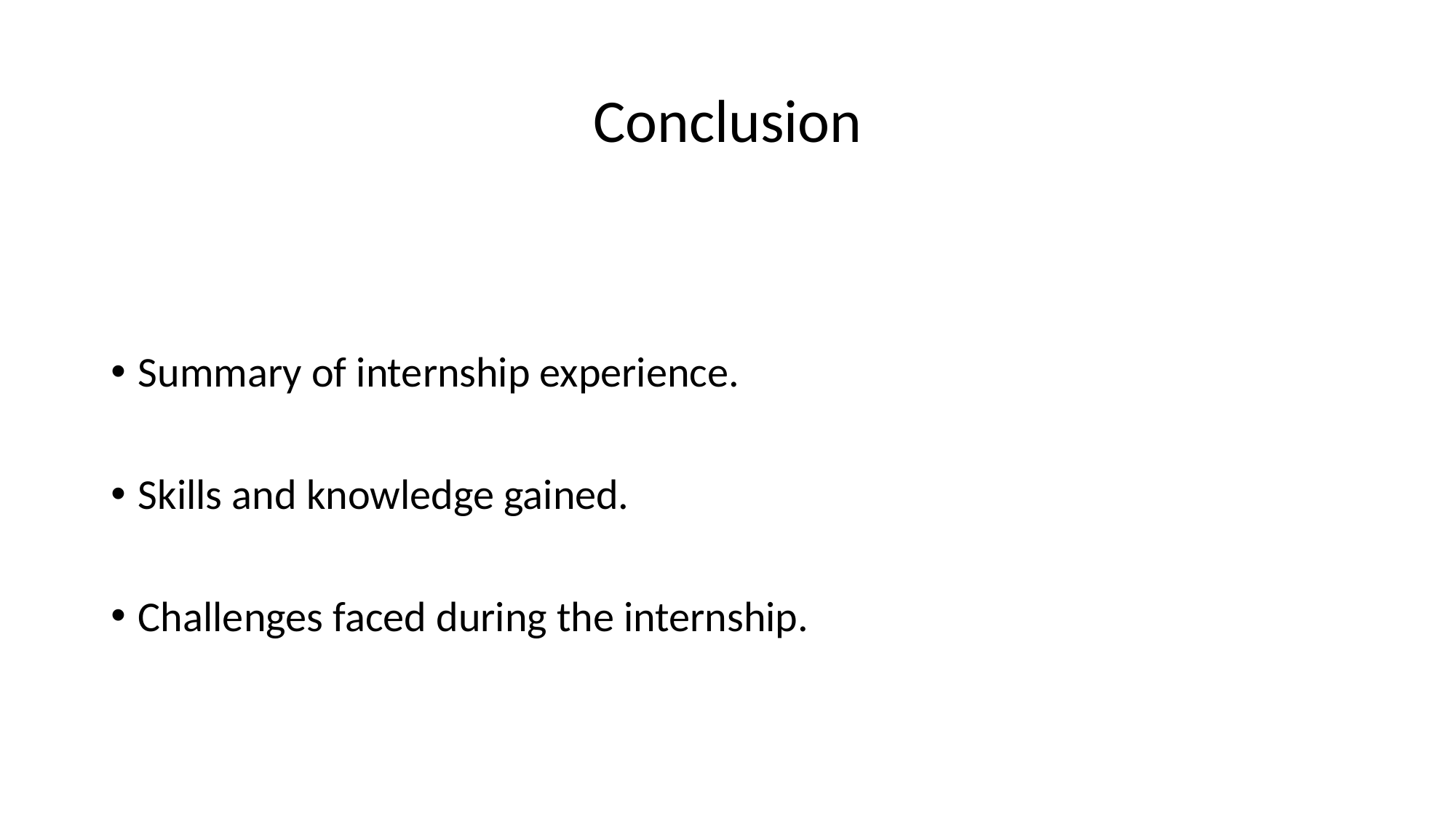

# Conclusion

Summary of internship experience.

Skills and knowledge gained.

Challenges faced during the internship.